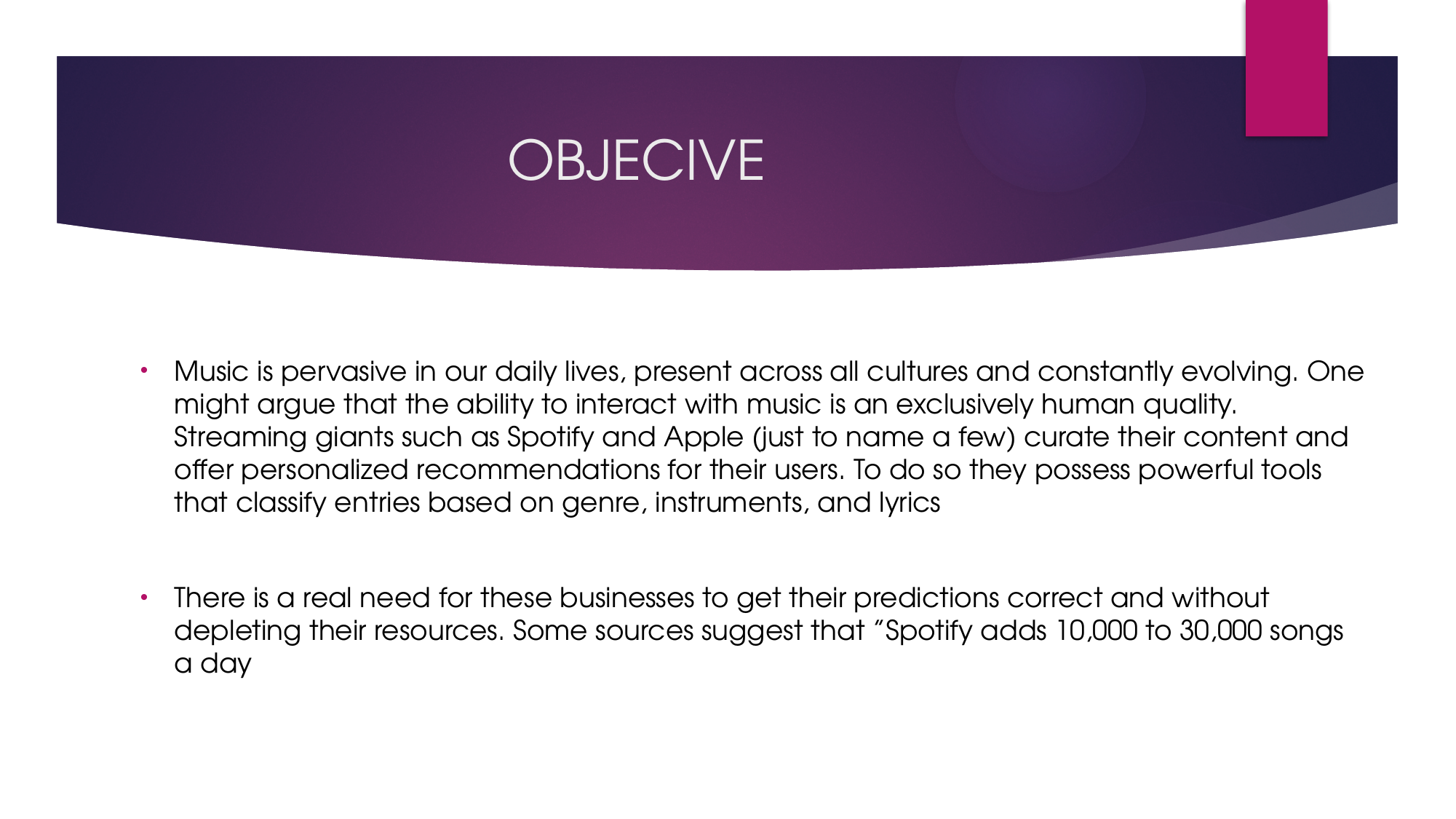

# OBJECIVE
Music is pervasive in our daily lives, present across all cultures and constantly evolving. One might argue that the ability to interact with music is an exclusively human quality. Streaming giants such as Spotify and Apple (just to name a few) curate their content and offer personalized recommendations for their users. To do so they possess powerful tools that classify entries based on genre, instruments, and lyrics

There is a real need for these businesses to get their predictions correct and without depleting their resources. Some sources suggest that ”Spotify adds 10,000 to 30,000 songs a day